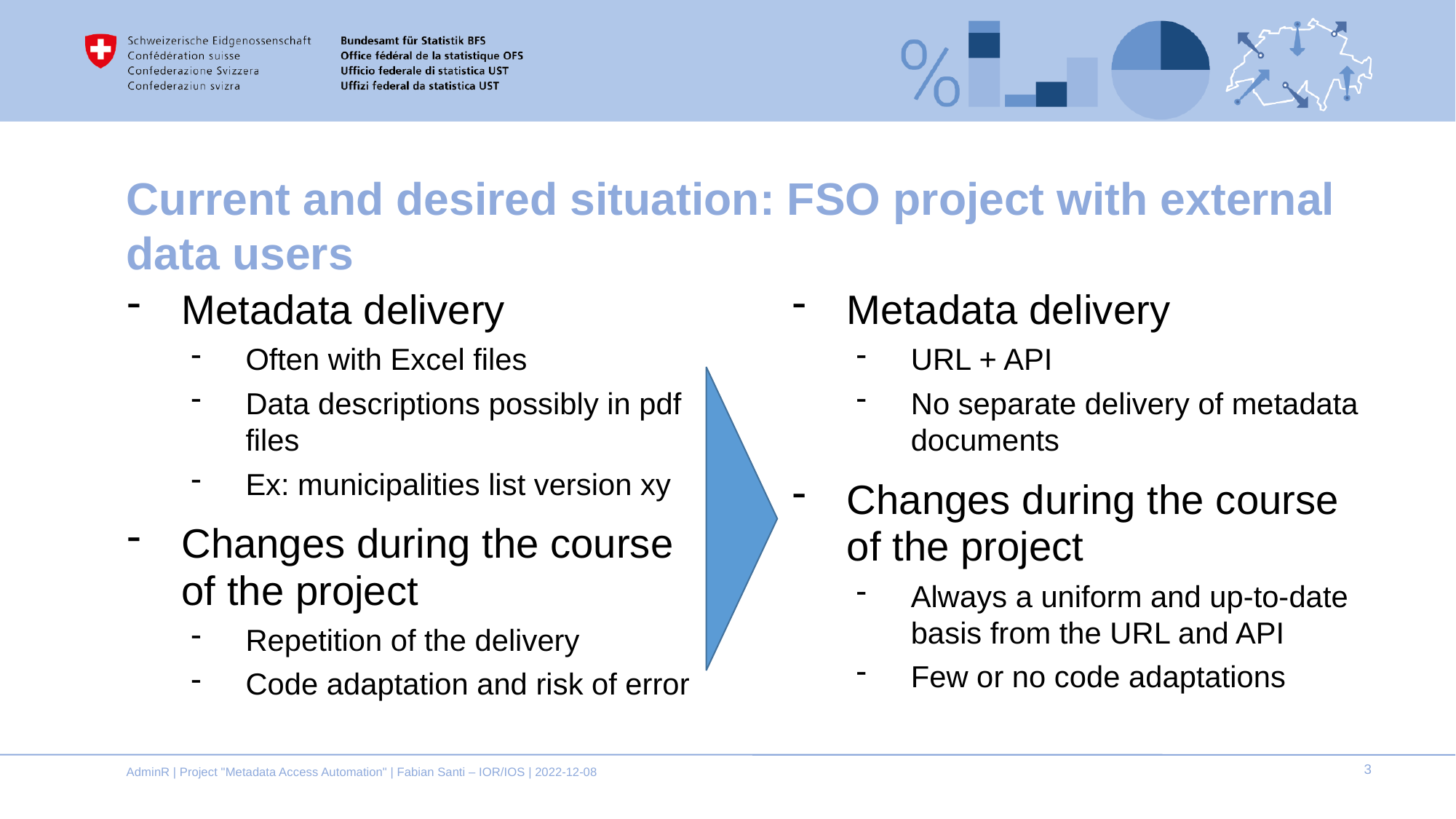

# Current and desired situation: FSO project with external data users
Metadata delivery
Often with Excel files
Data descriptions possibly in pdf files
Ex: municipalities list version xy
Changes during the course of the project
Repetition of the delivery
Code adaptation and risk of error
Metadata delivery
URL + API
No separate delivery of metadata documents
Changes during the course of the project
Always a uniform and up-to-date basis from the URL and API
Few or no code adaptations

AdminR | Project "Metadata Access Automation" | Fabian Santi – IOR/IOS | 2022-12-08